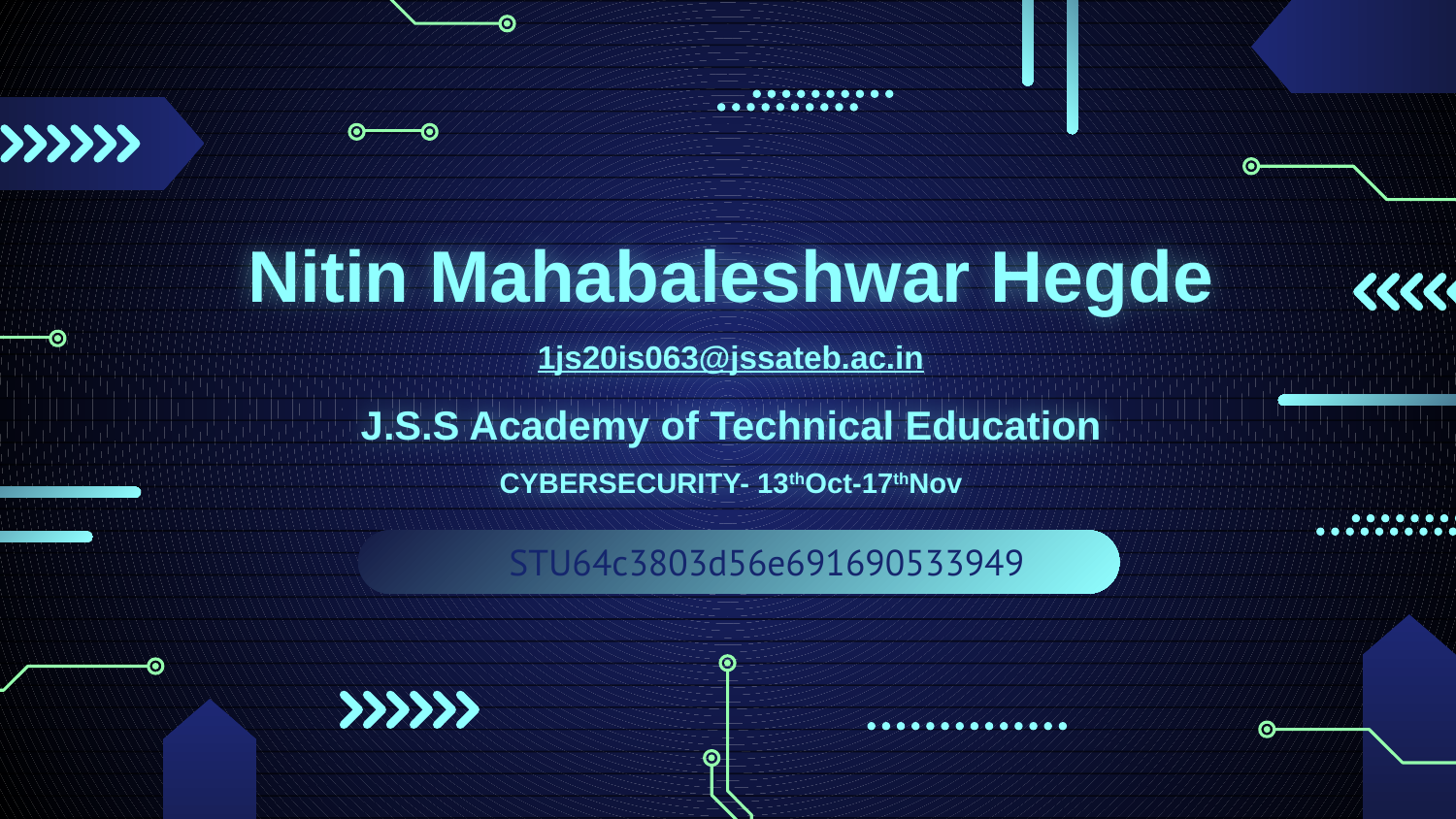

# Nitin Mahabaleshwar Hegde 1js20is063@jssateb.ac.in J.S.S Academy of Technical Education CYBERSECURITY- 13thOct-17thNov

     STU64c3803d56e691690533949